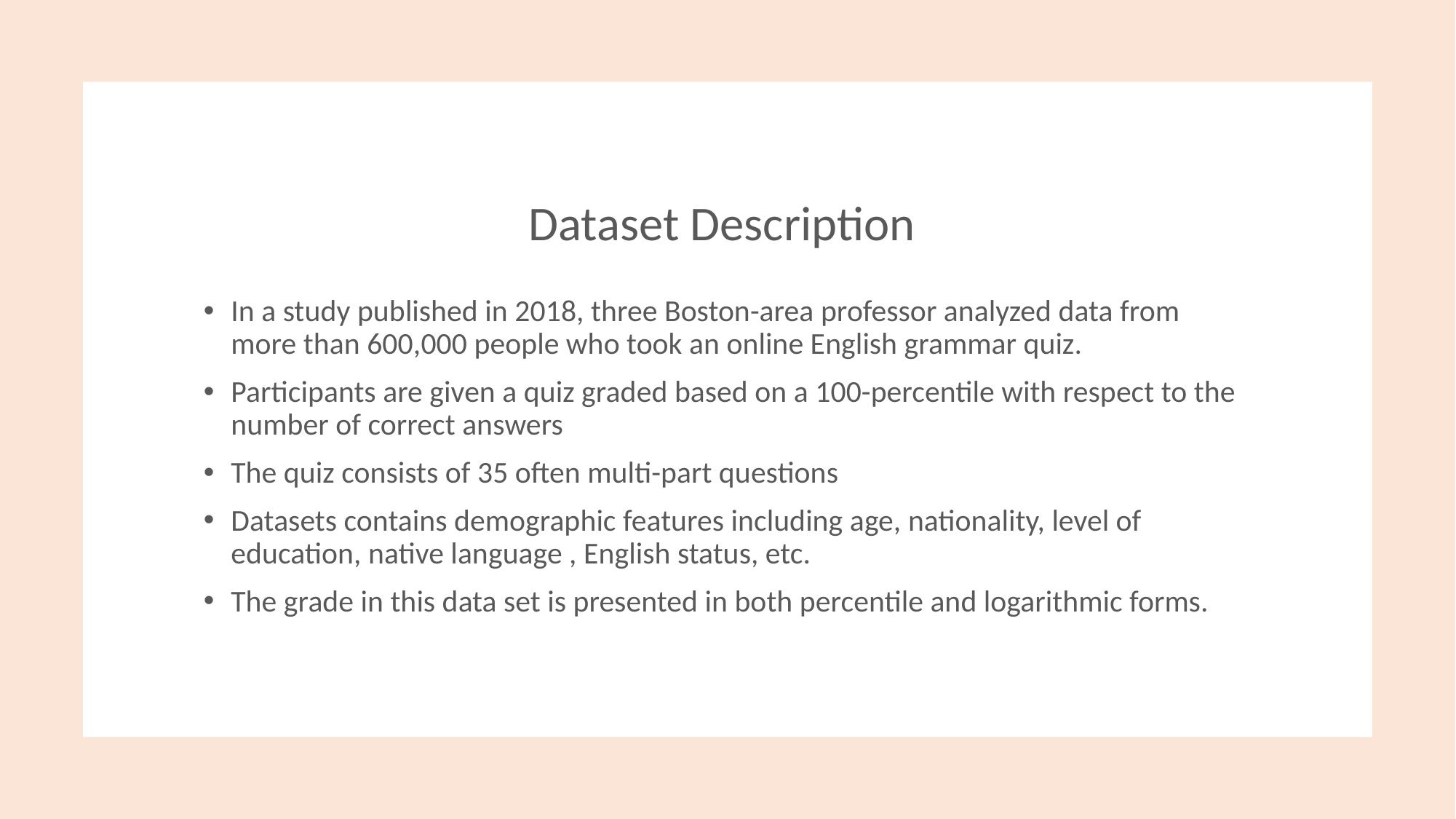

# Dataset Description
In a study published in 2018, three Boston-area professor analyzed data from more than 600,000 people who took an online English grammar quiz.
Participants are given a quiz graded based on a 100-percentile with respect to the number of correct answers
The quiz consists of 35 often multi-part questions
Datasets contains demographic features including age, nationality, level of education, native language , English status, etc.
The grade in this data set is presented in both percentile and logarithmic forms.